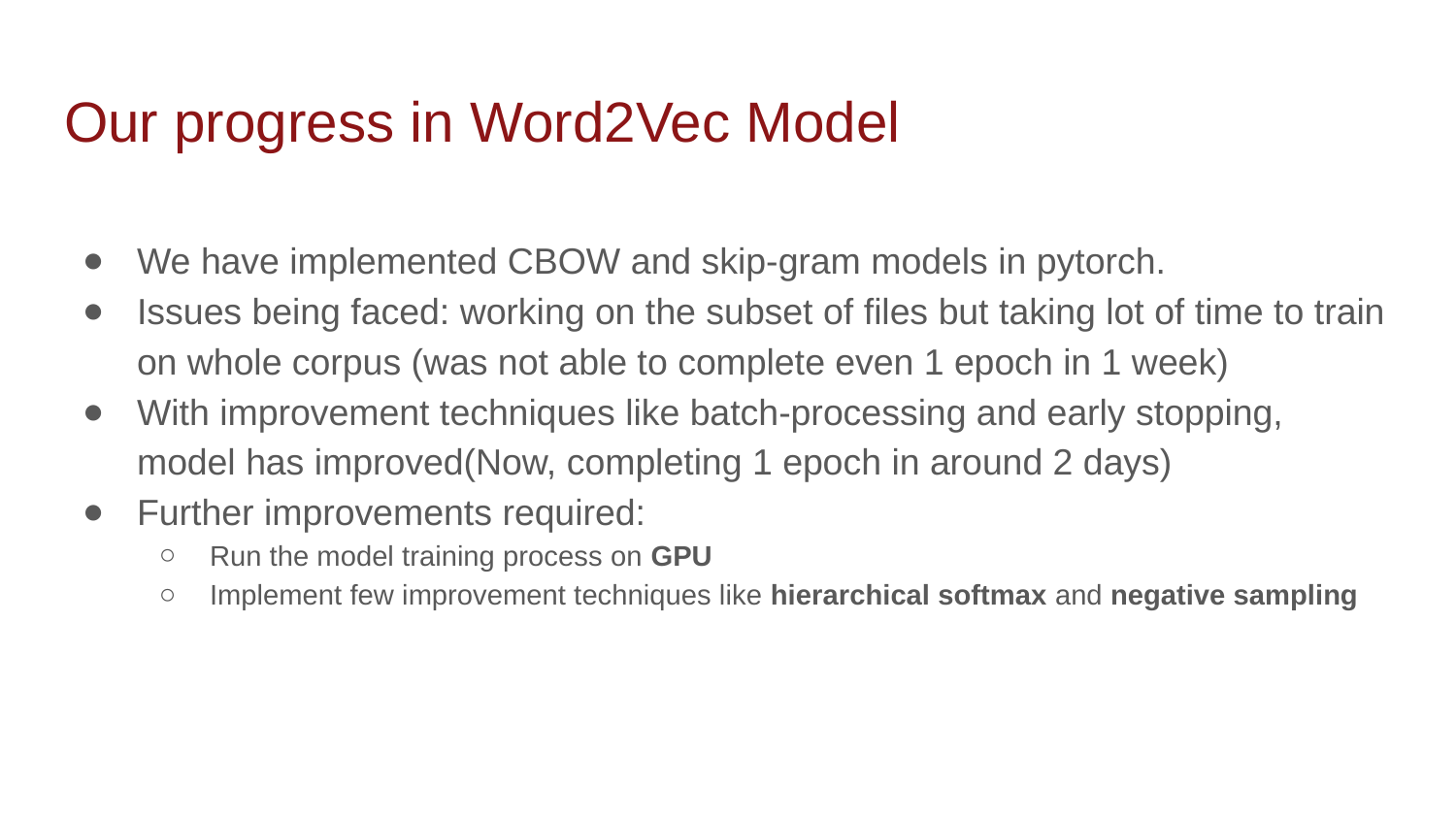

# Our progress in Word2Vec Model
We have implemented CBOW and skip-gram models in pytorch.
Issues being faced: working on the subset of files but taking lot of time to train on whole corpus (was not able to complete even 1 epoch in 1 week)
With improvement techniques like batch-processing and early stopping, model has improved(Now, completing 1 epoch in around 2 days)
Further improvements required:
Run the model training process on GPU
Implement few improvement techniques like hierarchical softmax and negative sampling